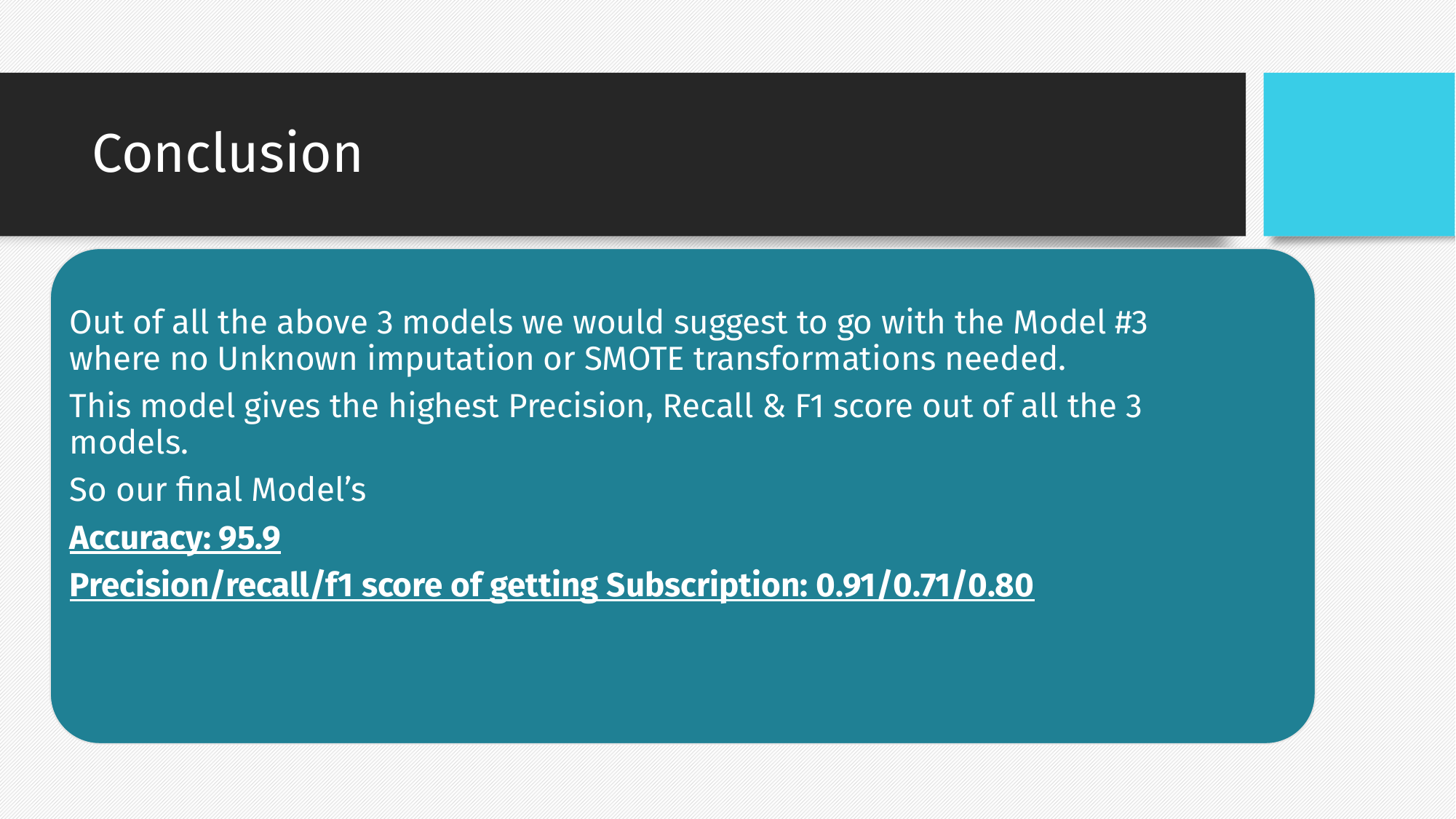

# Conclusion

Out of all the above 3 models we would suggest to go with the Model #3 where no Unknown imputation or SMOTE transformations needed.
This model gives the highest Precision, Recall & F1 score out of all the 3 models.
So our final Model’s
Accuracy: 95.9
Precision/recall/f1 score of getting Subscription: 0.91/0.71/0.80